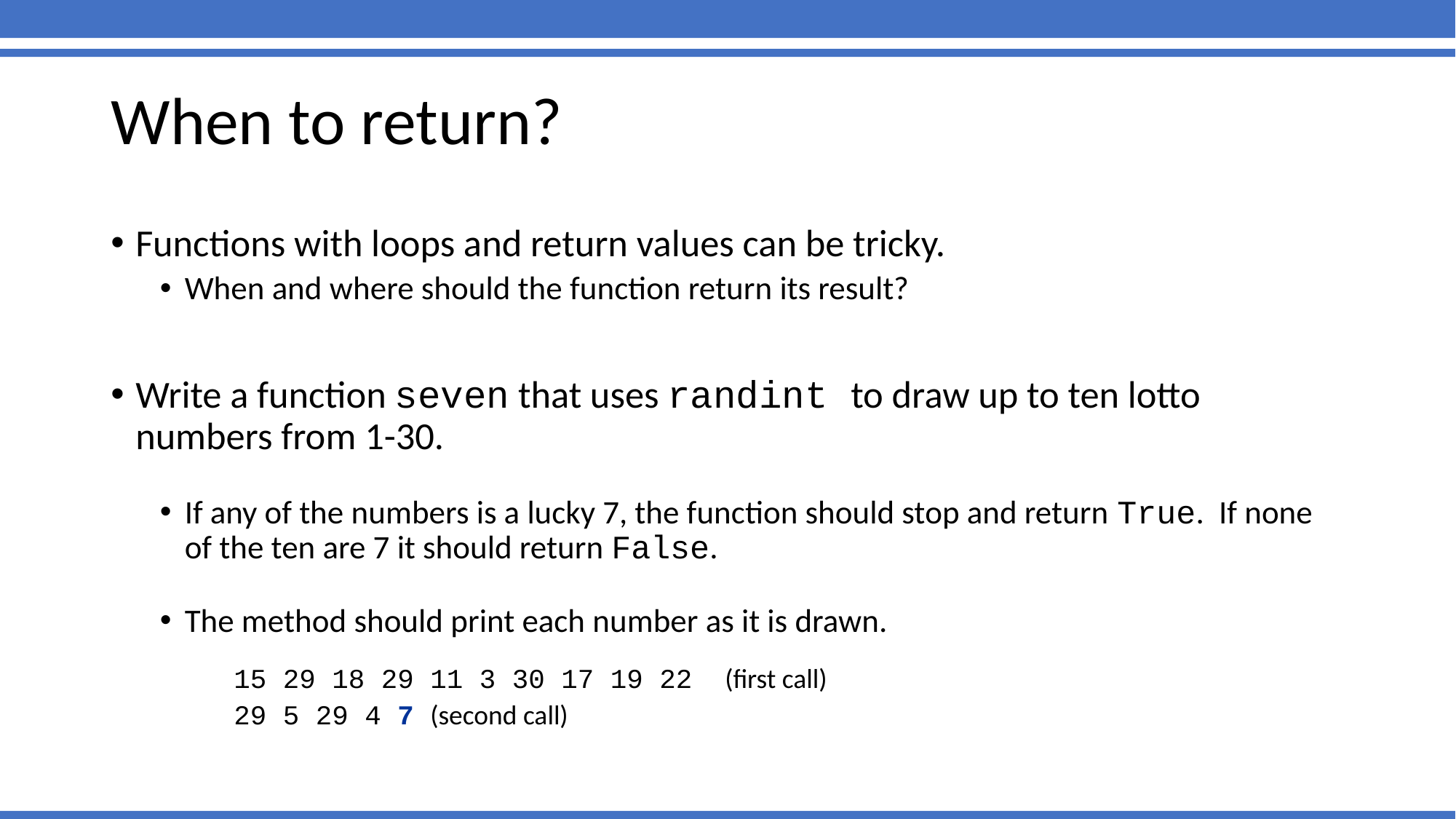

# When to return?
Functions with loops and return values can be tricky.
When and where should the function return its result?

Write a function seven that uses randint to draw up to ten lotto numbers from 1-30.

If any of the numbers is a lucky 7, the function should stop and return True.  If none of the ten are 7 it should return False.

The method should print each number as it is drawn.

	15 29 18 29 11 3 30 17 19 22	(first call)
	29 5 29 4 7	(second call)